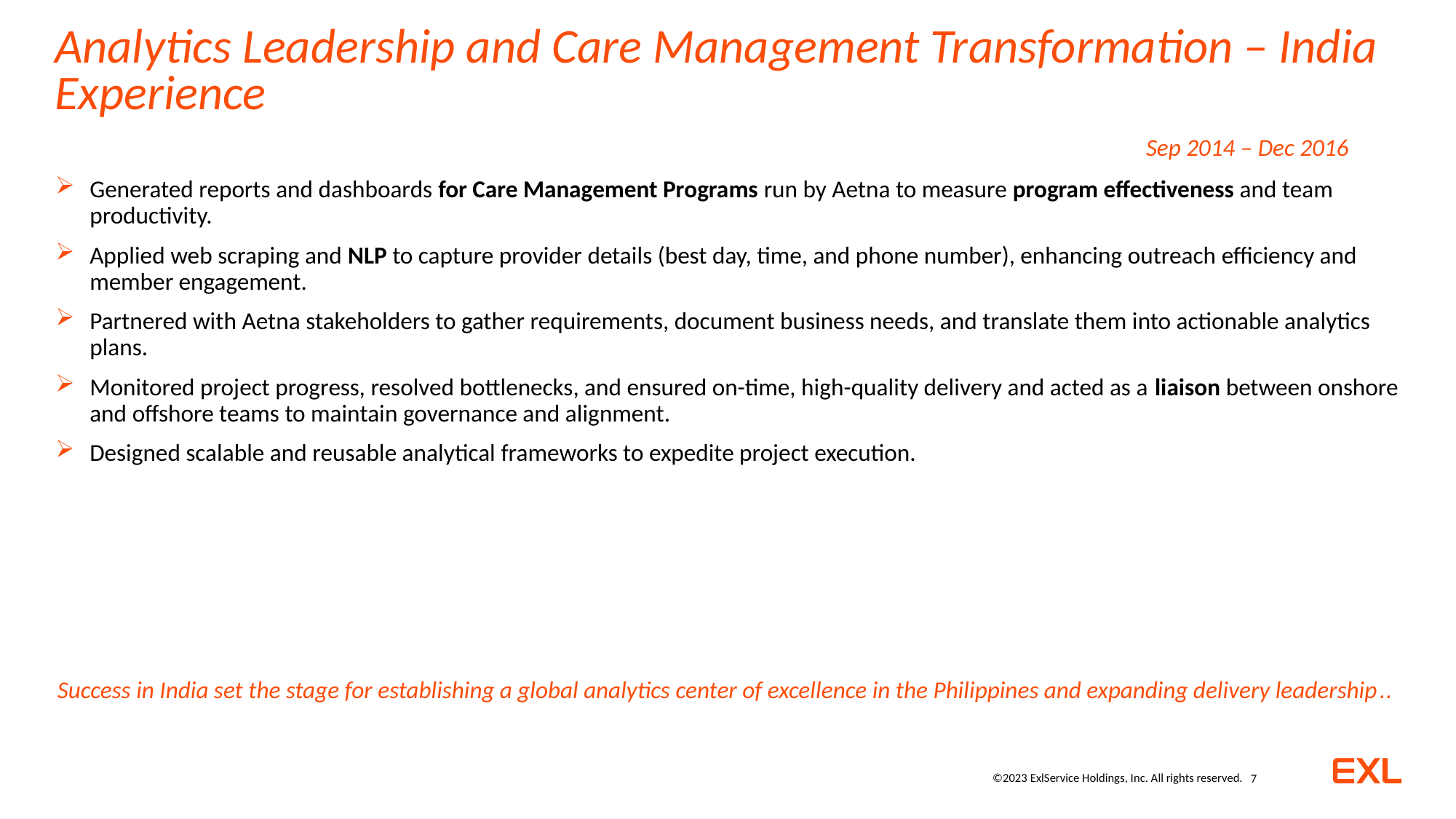

# Analytics Leadership and Care Management Transformation – India Experience Sep 2014 – Dec 2016
Generated reports and dashboards for Care Management Programs run by Aetna to measure program effectiveness and team productivity.
Applied web scraping and NLP to capture provider details (best day, time, and phone number), enhancing outreach efficiency and member engagement.
Partnered with Aetna stakeholders to gather requirements, document business needs, and translate them into actionable analytics plans.
Monitored project progress, resolved bottlenecks, and ensured on-time, high-quality delivery and acted as a liaison between onshore and offshore teams to maintain governance and alignment.
Designed scalable and reusable analytical frameworks to expedite project execution.

Success in India set the stage for establishing a global analytics center of excellence in the Philippines and expanding delivery leadership..